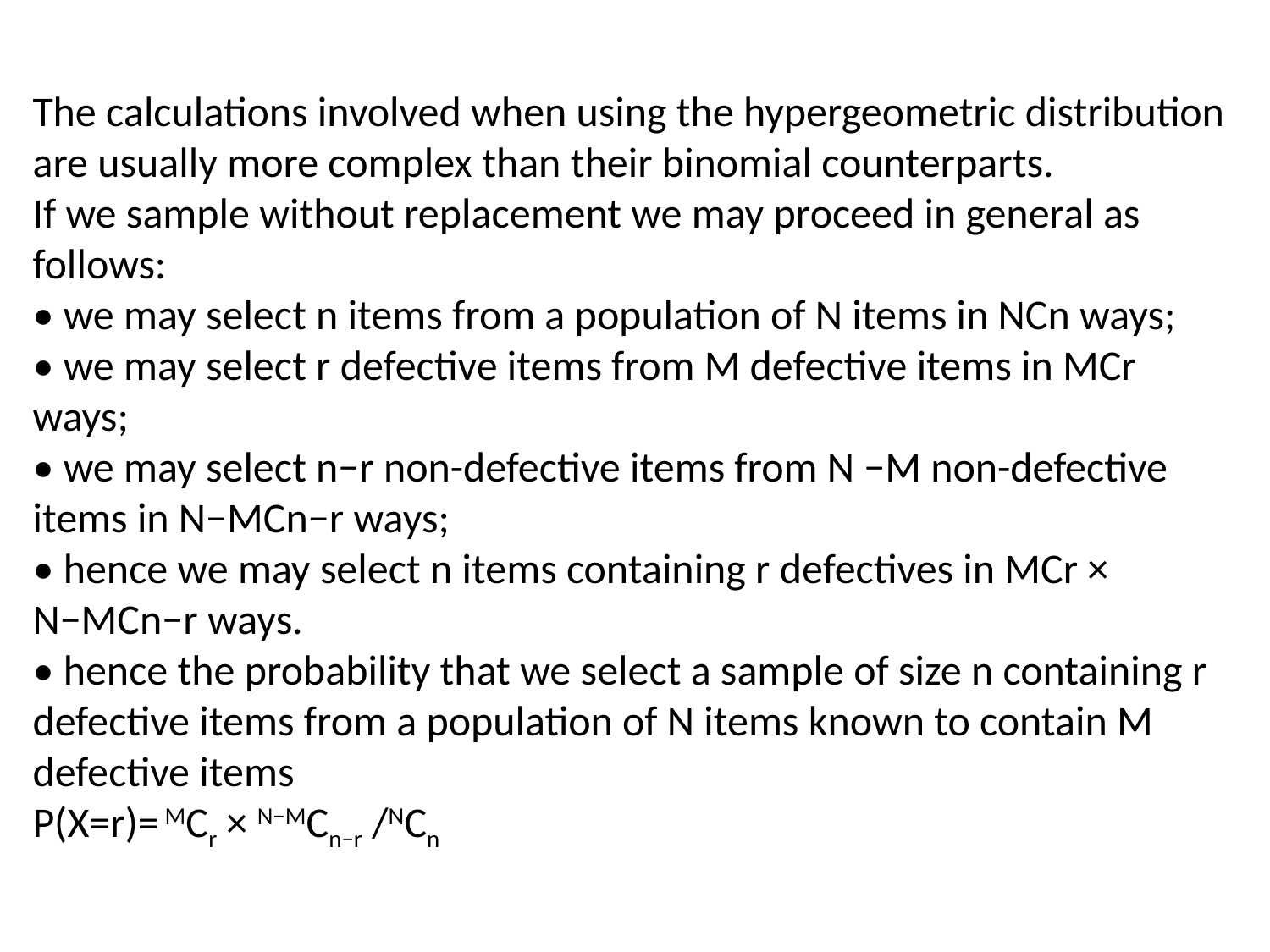

# The calculations involved when using the hypergeometric distribution are usually more complex than their binomial counterparts. If we sample without replacement we may proceed in general as follows: • we may select n items from a population of N items in NCn ways; • we may select r defective items from M defective items in MCr ways; • we may select n−r non-defective items from N −M non-defective items in N−MCn−r ways; • hence we may select n items containing r defectives in MCr × N−MCn−r ways. • hence the probability that we select a sample of size n containing r defective items from a population of N items known to contain M defective items P(X=r)= MCr × N−MCn−r /NCn